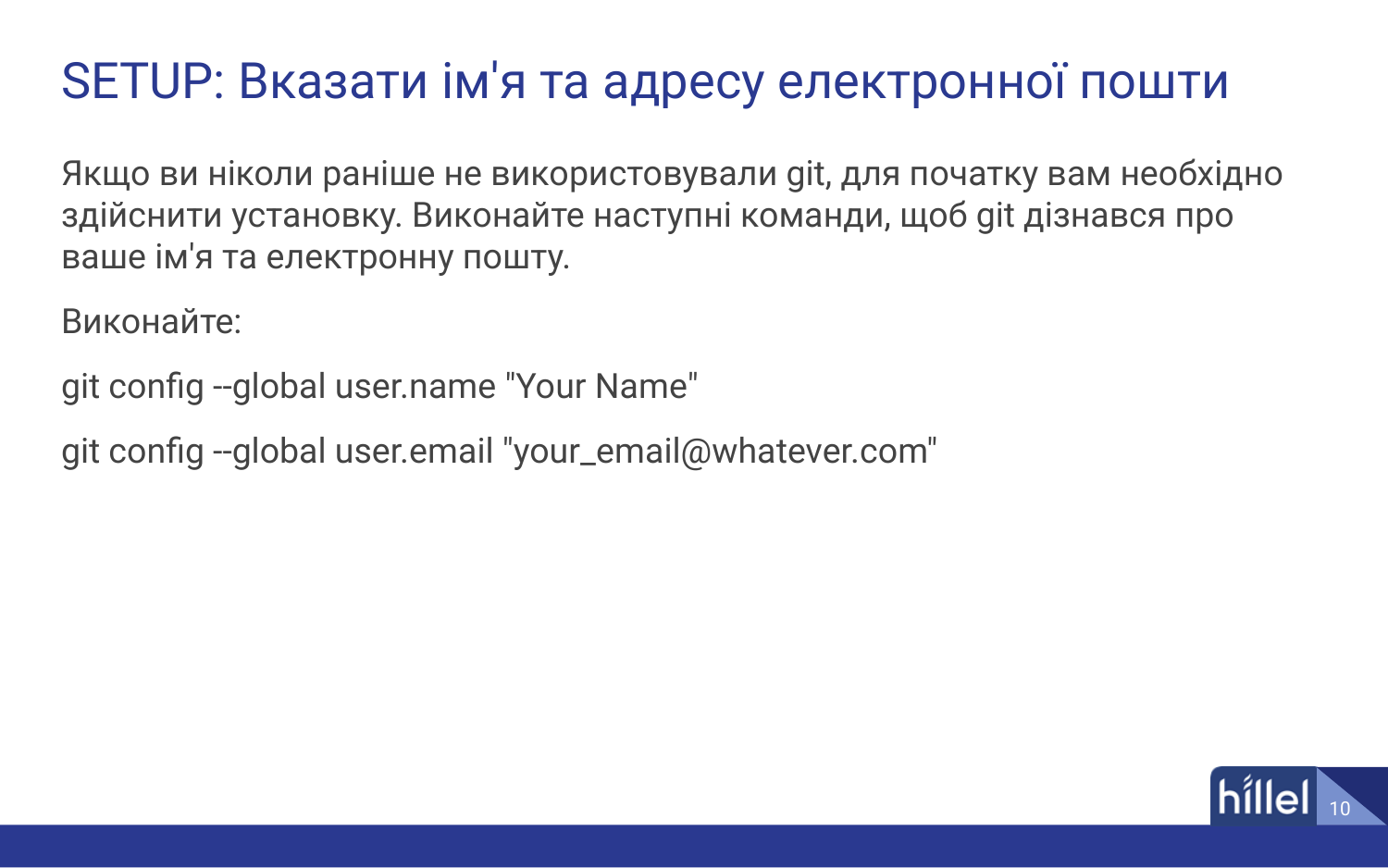

# SETUP: Вказати ім'я та адресу електронної пошти
Якщо ви ніколи раніше не використовували git, для початку вам необхідно здійснити установку. Виконайте наступні команди, щоб git дізнався про ваше ім'я та електронну пошту.
Виконайте:
git config --global user.name "Your Name"
git config --global user.email "your_email@whatever.com"
10